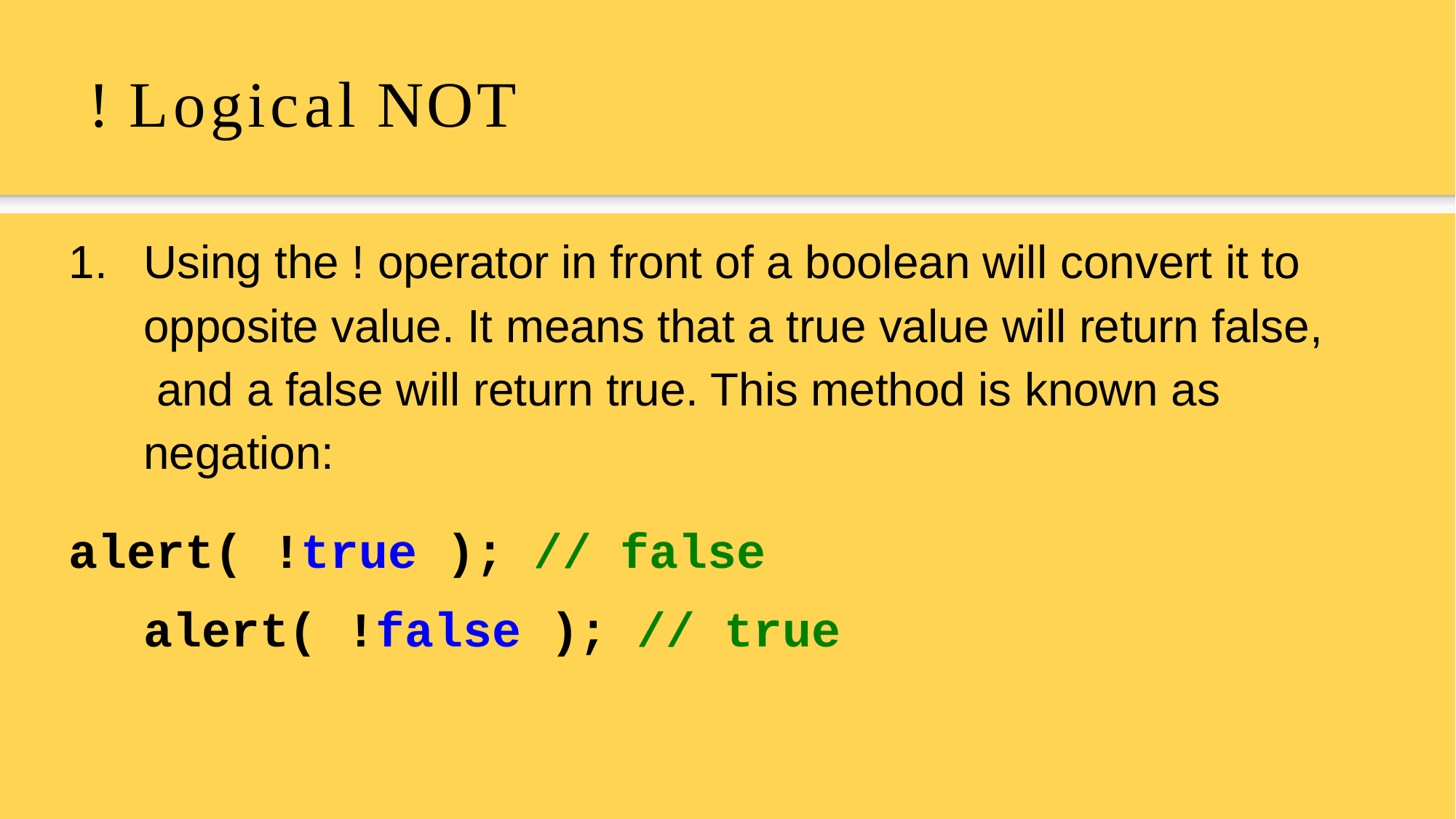

# ! Logical NOT

1.	Using the ! operator in front of a boolean will convert it to  opposite value. It means that a true value will return false,  and a false will return true. This method is known as  negation:
alert( !true ); // false  alert( !false ); // true